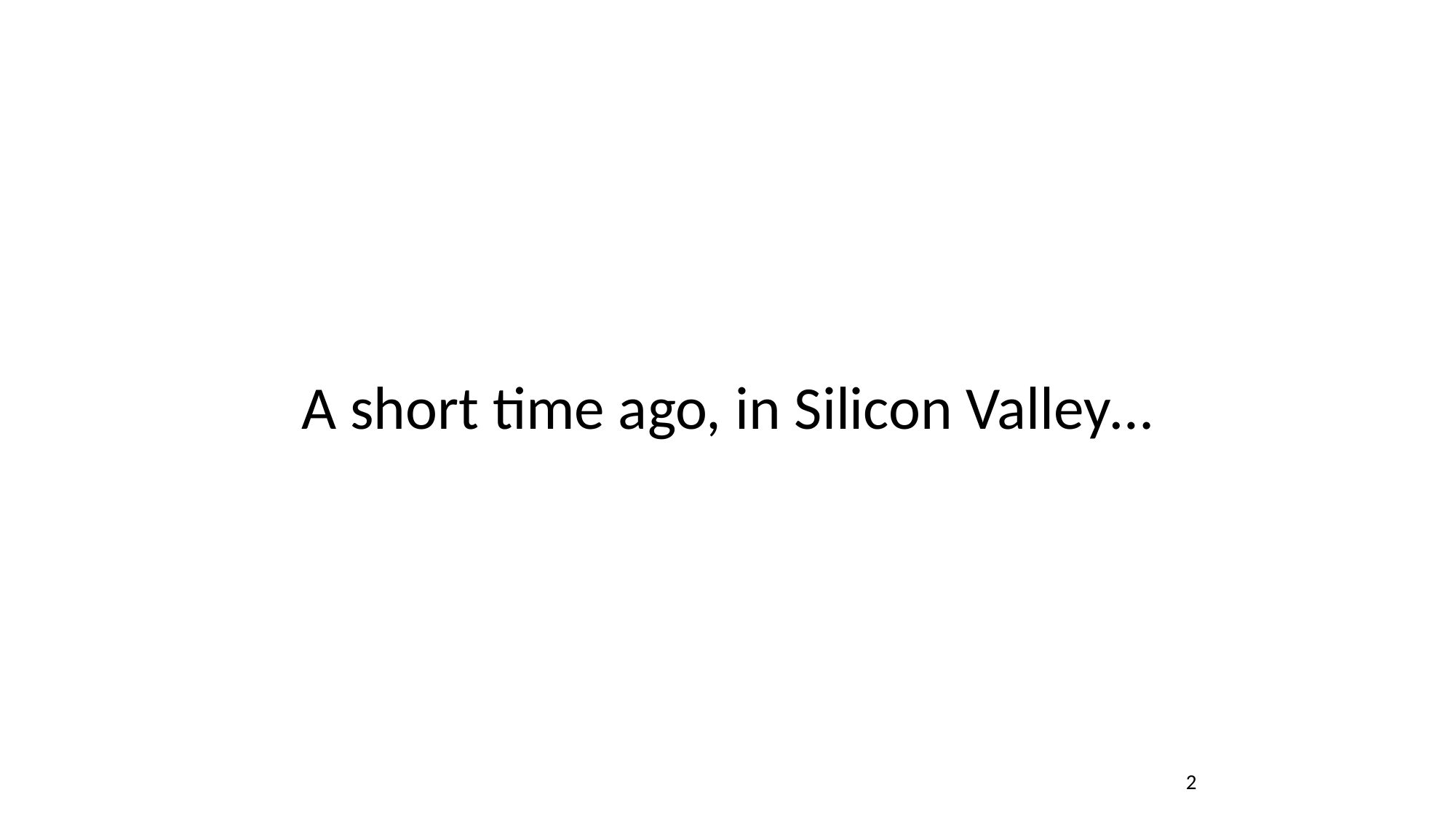

# A short time ago, in Silicon Valley…
2